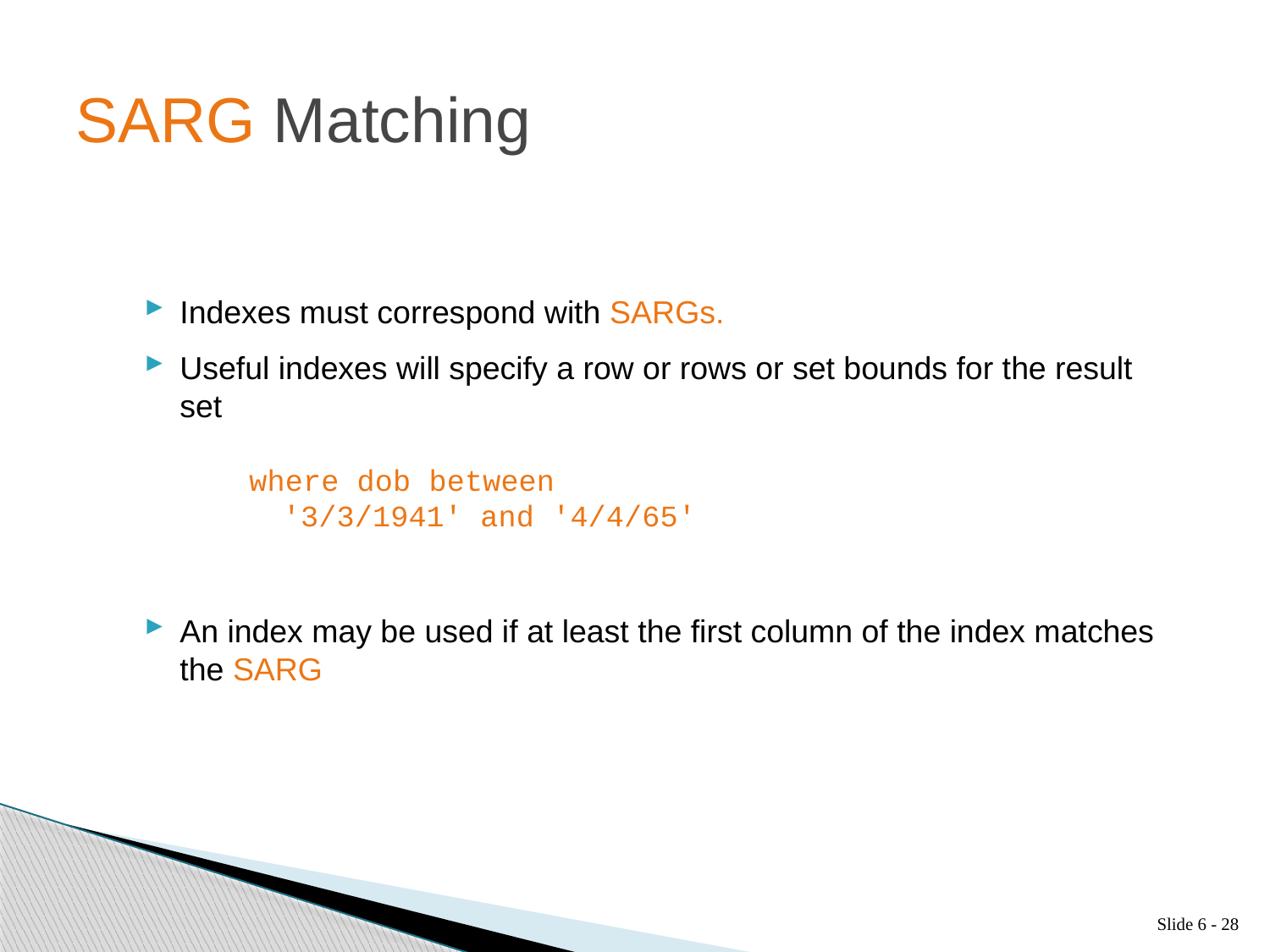

# SARG Matching
Indexes must correspond with SARGs.
Useful indexes will specify a row or rows or set bounds for the result set

An index may be used if at least the first column of the index matches the SARG
where dob between '3/3/1941' and '4/4/65'
Slide 6 - 28